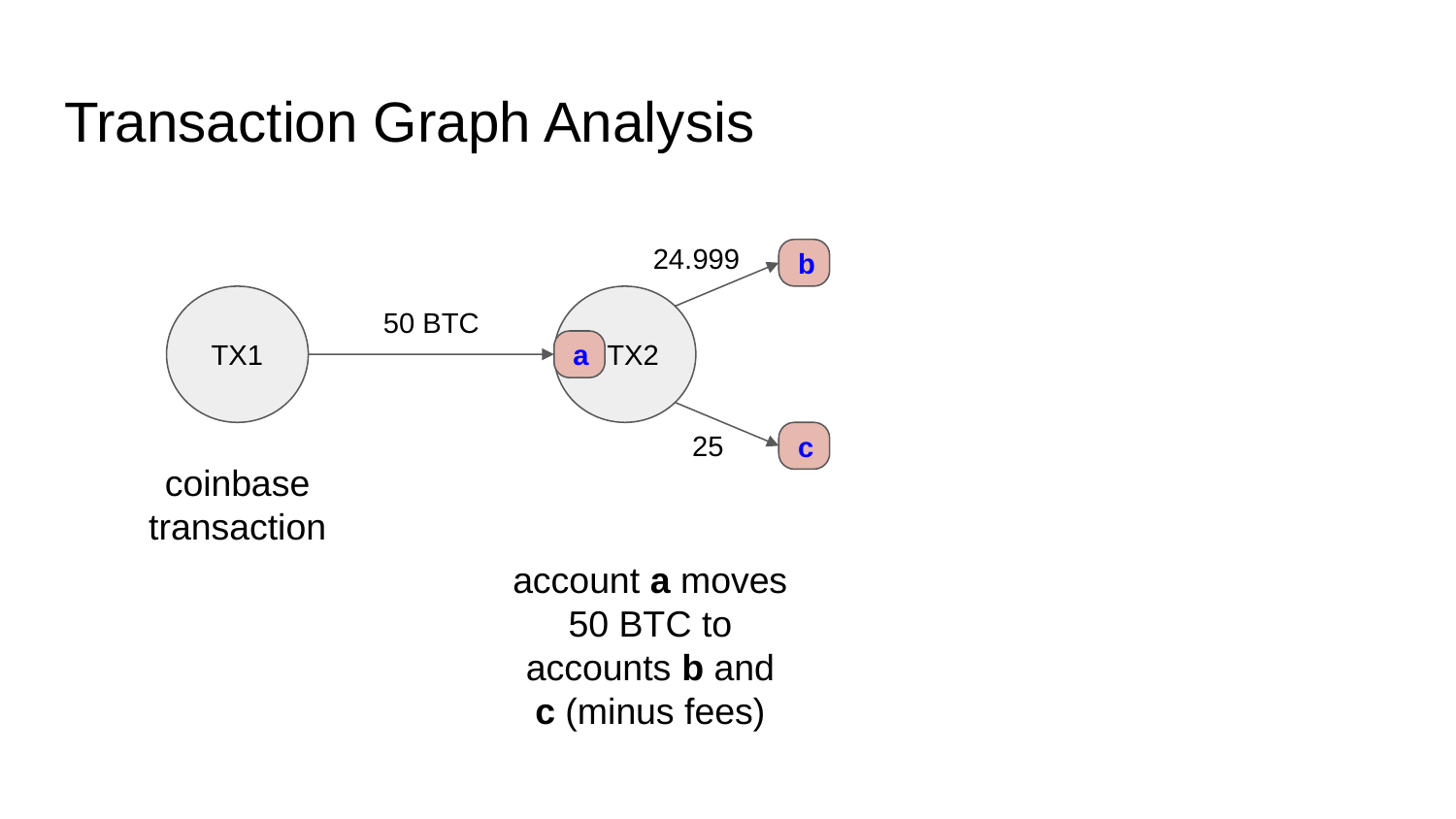

# Transaction Graph Analysis
24.999
b
TX1
  TX2
50 BTC
a
25
c
coinbase transaction
account a moves 50 BTC to accounts b and c (minus fees)